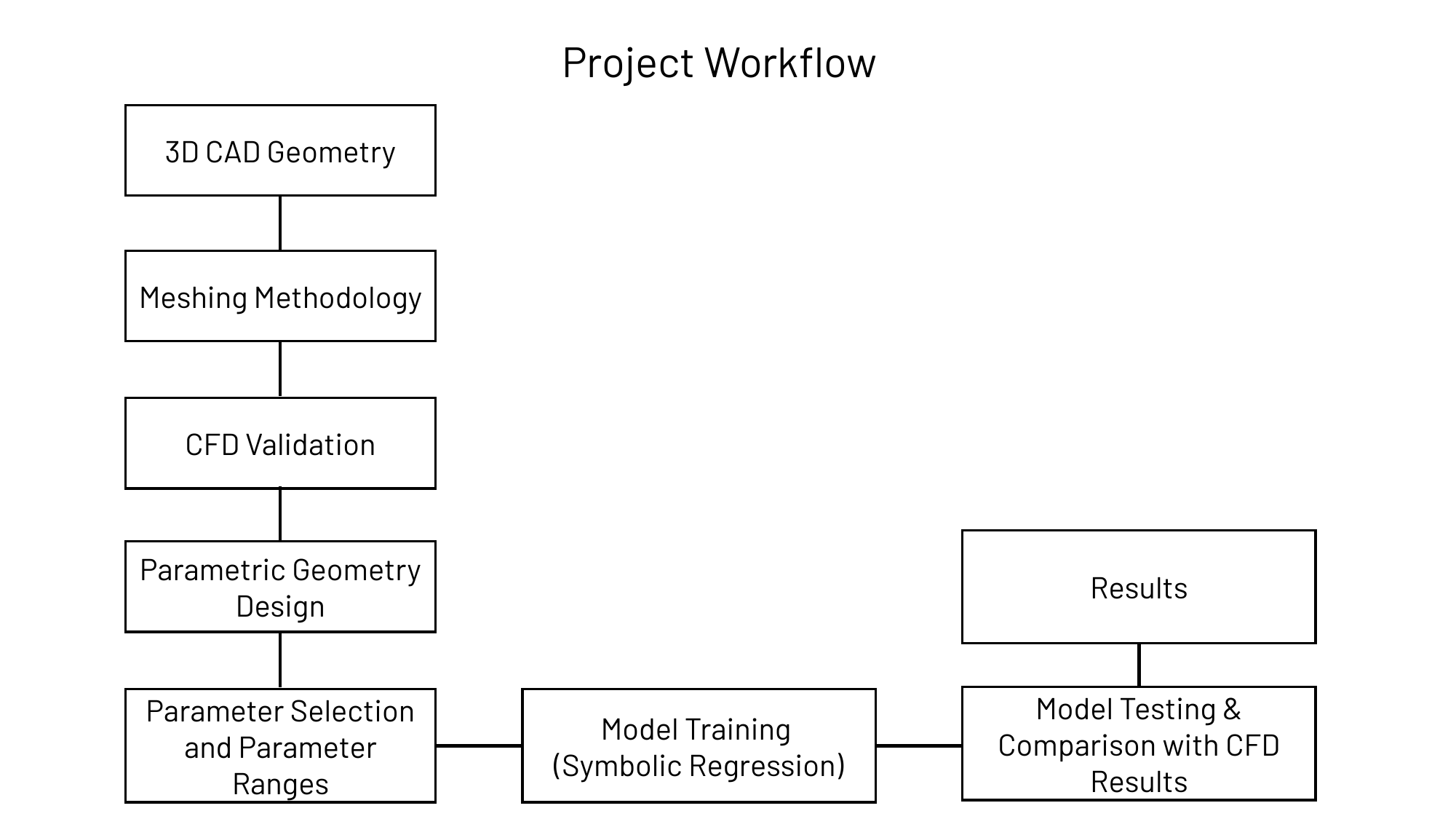

Project Workflow
3D CAD Geometry
Meshing Methodology
CFD Validation
Results
Parametric Geometry Design
Model Testing & Comparison with CFD Results
Parameter Selection and Parameter
Ranges
Model Training
(Symbolic Regression)